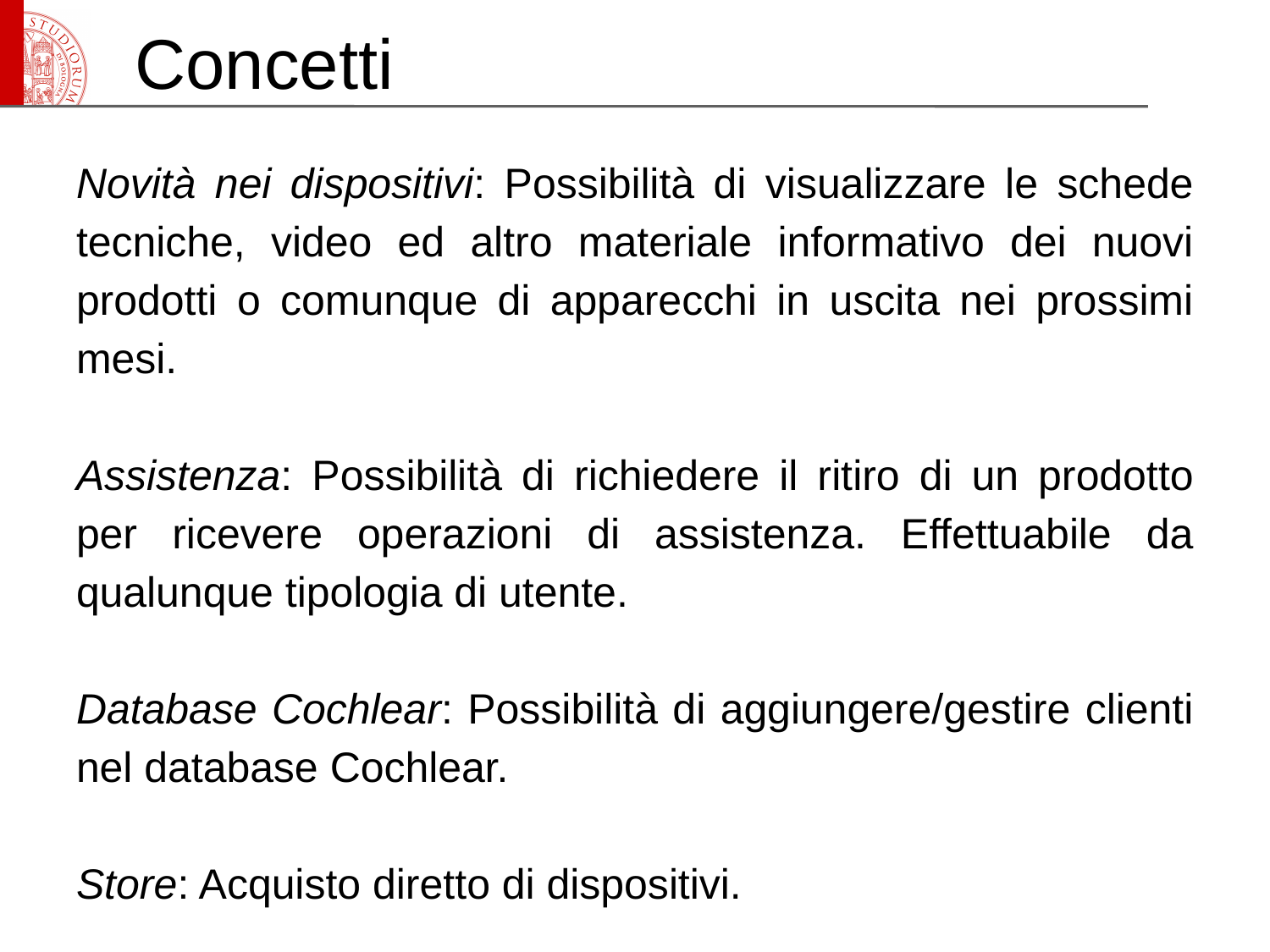

# Concetti
Novità nei dispositivi: Possibilità di visualizzare le schede tecniche, video ed altro materiale informativo dei nuovi prodotti o comunque di apparecchi in uscita nei prossimi mesi.

Assistenza: Possibilità di richiedere il ritiro di un prodotto per ricevere operazioni di assistenza. Effettuabile da qualunque tipologia di utente.

Database Cochlear: Possibilità di aggiungere/gestire clienti nel database Cochlear.

Store: Acquisto diretto di dispositivi.